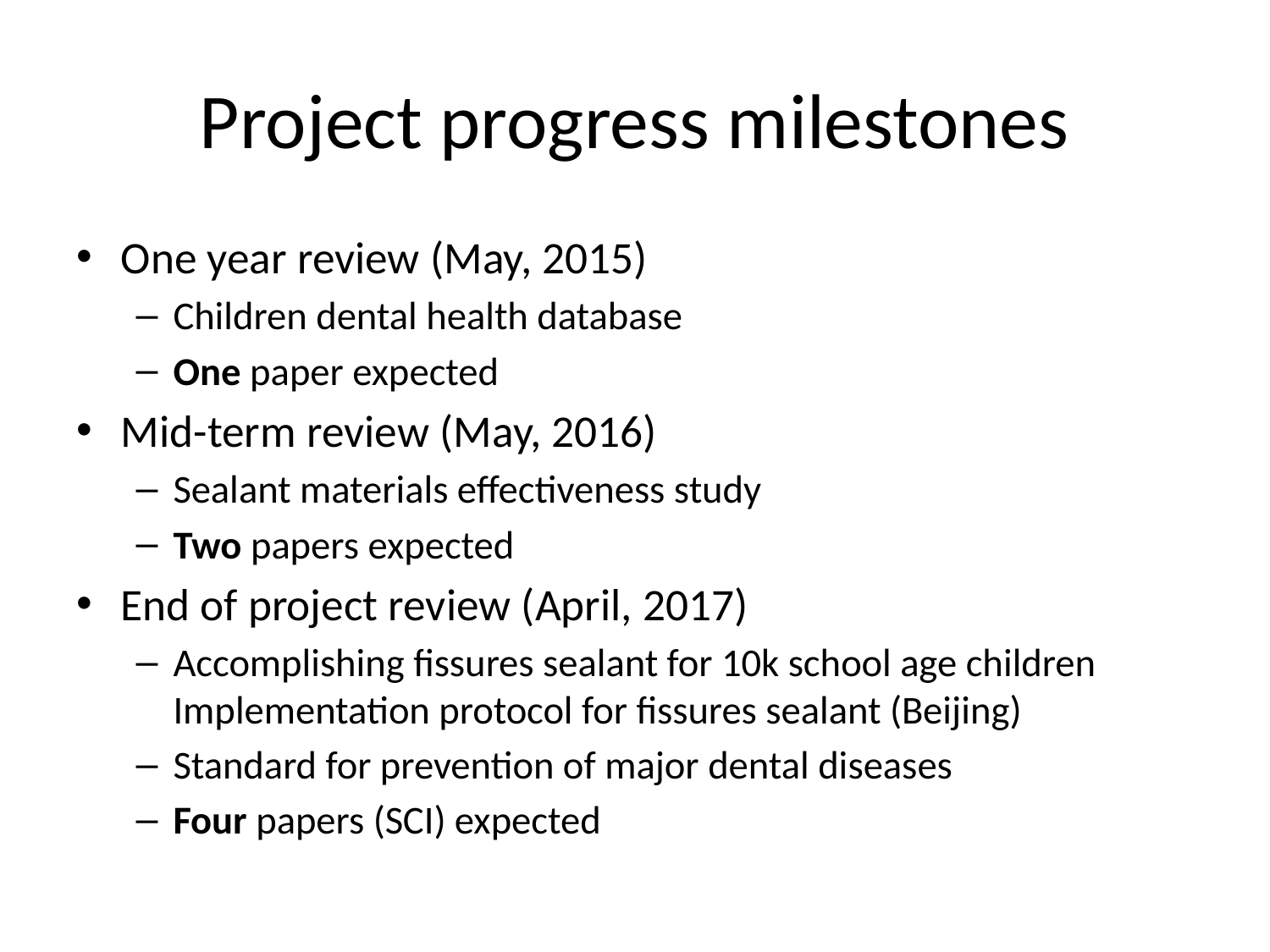

# Project progress milestones
One year review (May, 2015)
Children dental health database
One paper expected
Mid-term review (May, 2016)
Sealant materials effectiveness study
Two papers expected
End of project review (April, 2017)
Accomplishing fissures sealant for 10k school age children Implementation protocol for fissures sealant (Beijing)
Standard for prevention of major dental diseases
Four papers (SCI) expected